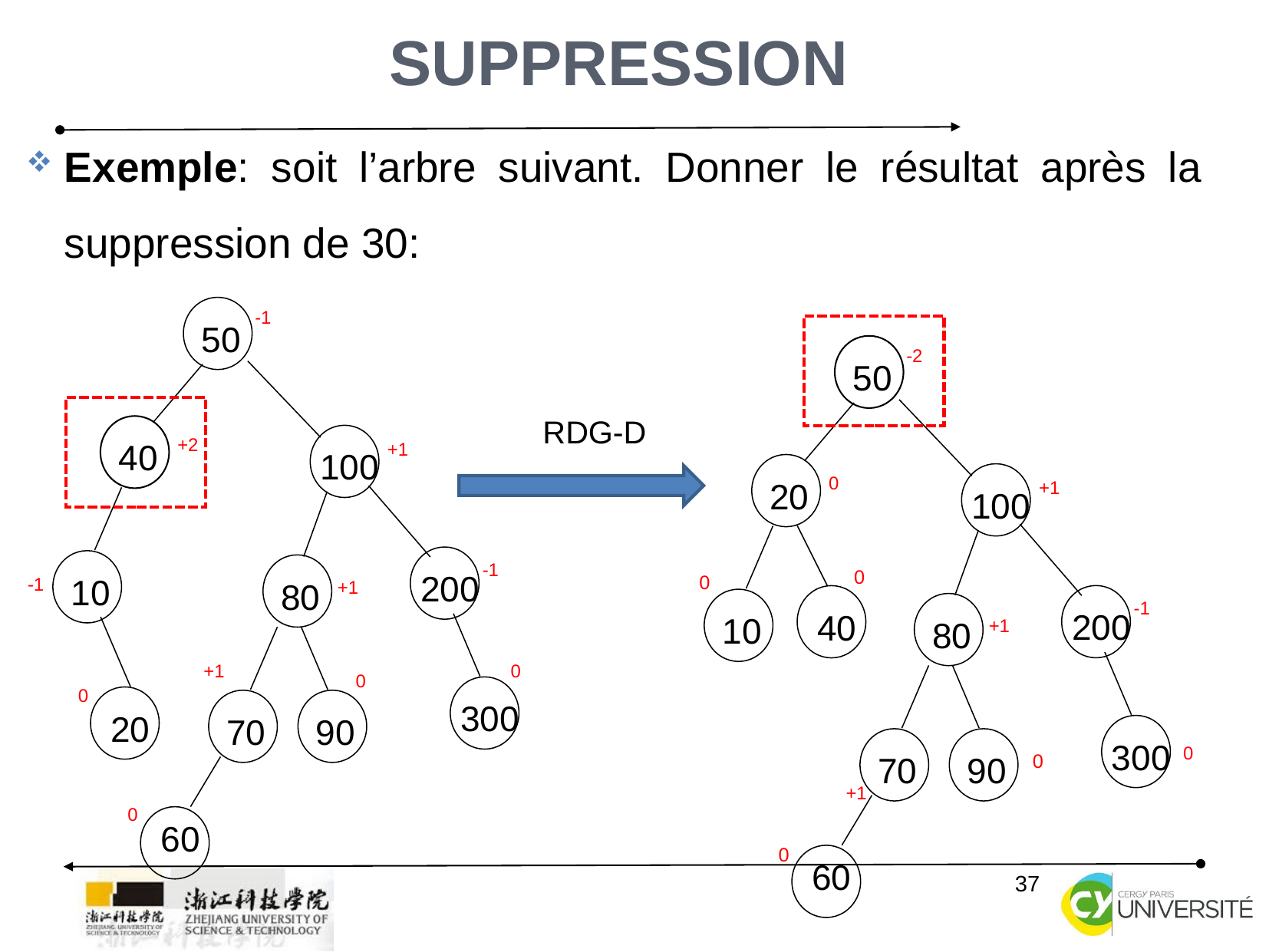

37
Suppression
Exemple: soit l’arbre suivant. Donner le résultat après la suppression de 30:

50
-1

40

 +2
+1
100

200

10
-1

80
-1
+1

+1

300

20

70

90

60

0
0
0
0

50
-2

20

 0
+1
100

200

40

10
-1

80
+1

300

70

90
0
+1

60
0
0
0
0
RDG-D